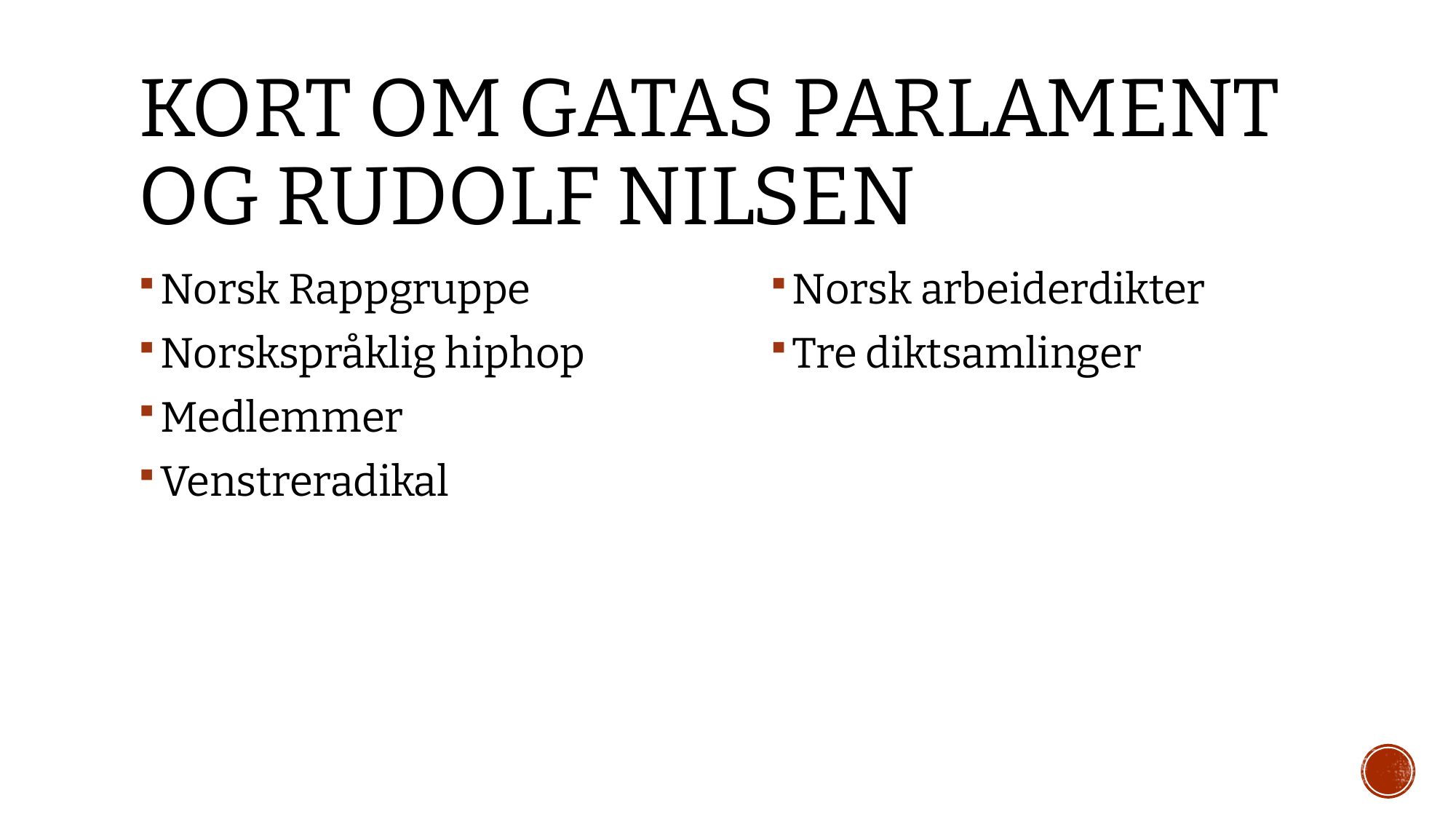

# Kort om Gatas Parlament og Rudolf Nilsen
Norsk Rappgruppe
Norskspråklig hiphop
Medlemmer
Venstreradikal
Norsk arbeiderdikter
Tre diktsamlinger